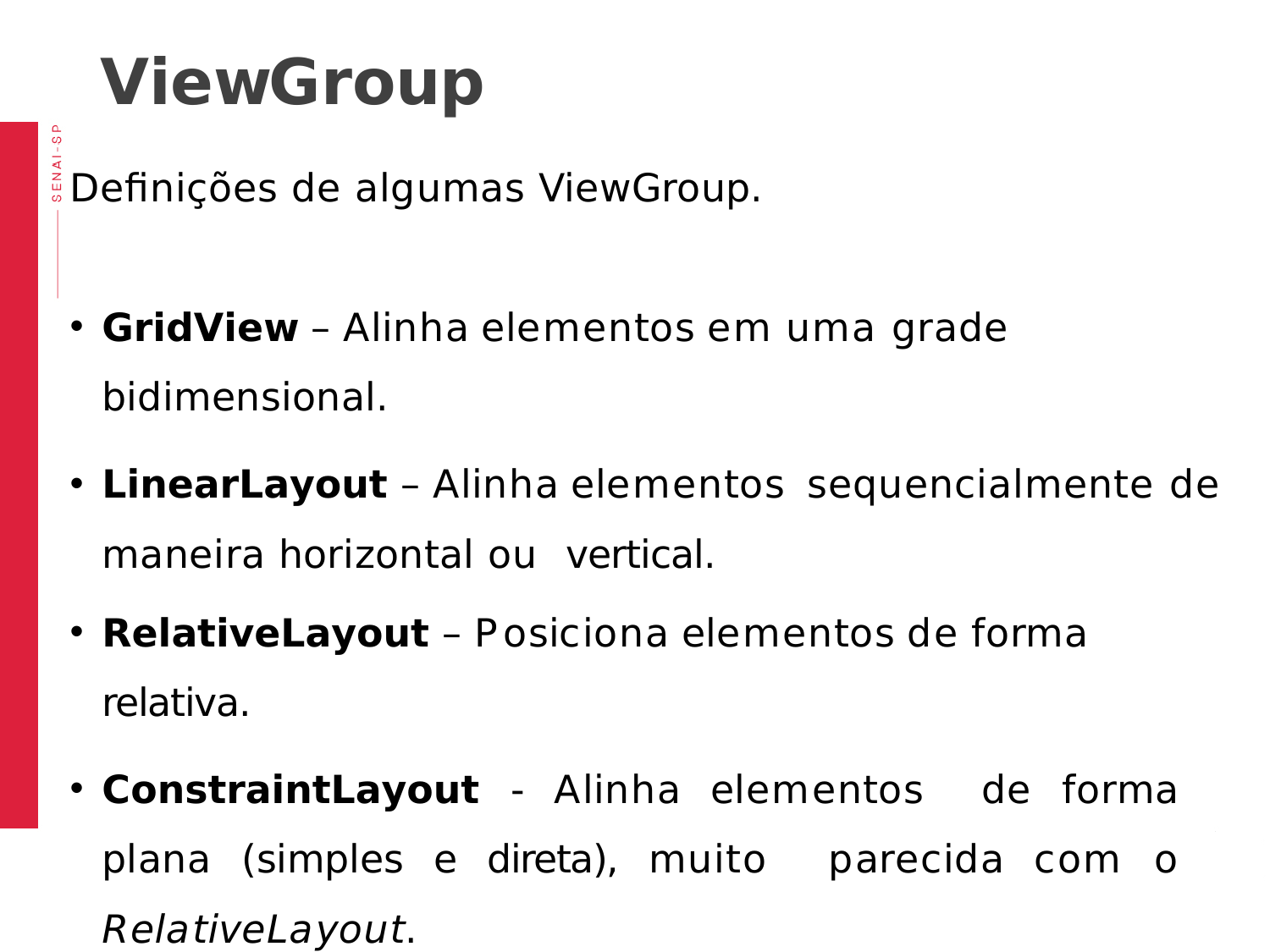

# ViewGroup
Definições de algumas ViewGroup.

GridView – Alinha elementos em uma grade bidimensional.
LinearLayout – Alinha elementos  sequencialmente de maneira horizontal ou  vertical.
RelativeLayout – Posiciona elementos de forma relativa.
ConstraintLayout - Alinha elementos  de forma plana (simples e direta), muito  parecida com o RelativeLayout.